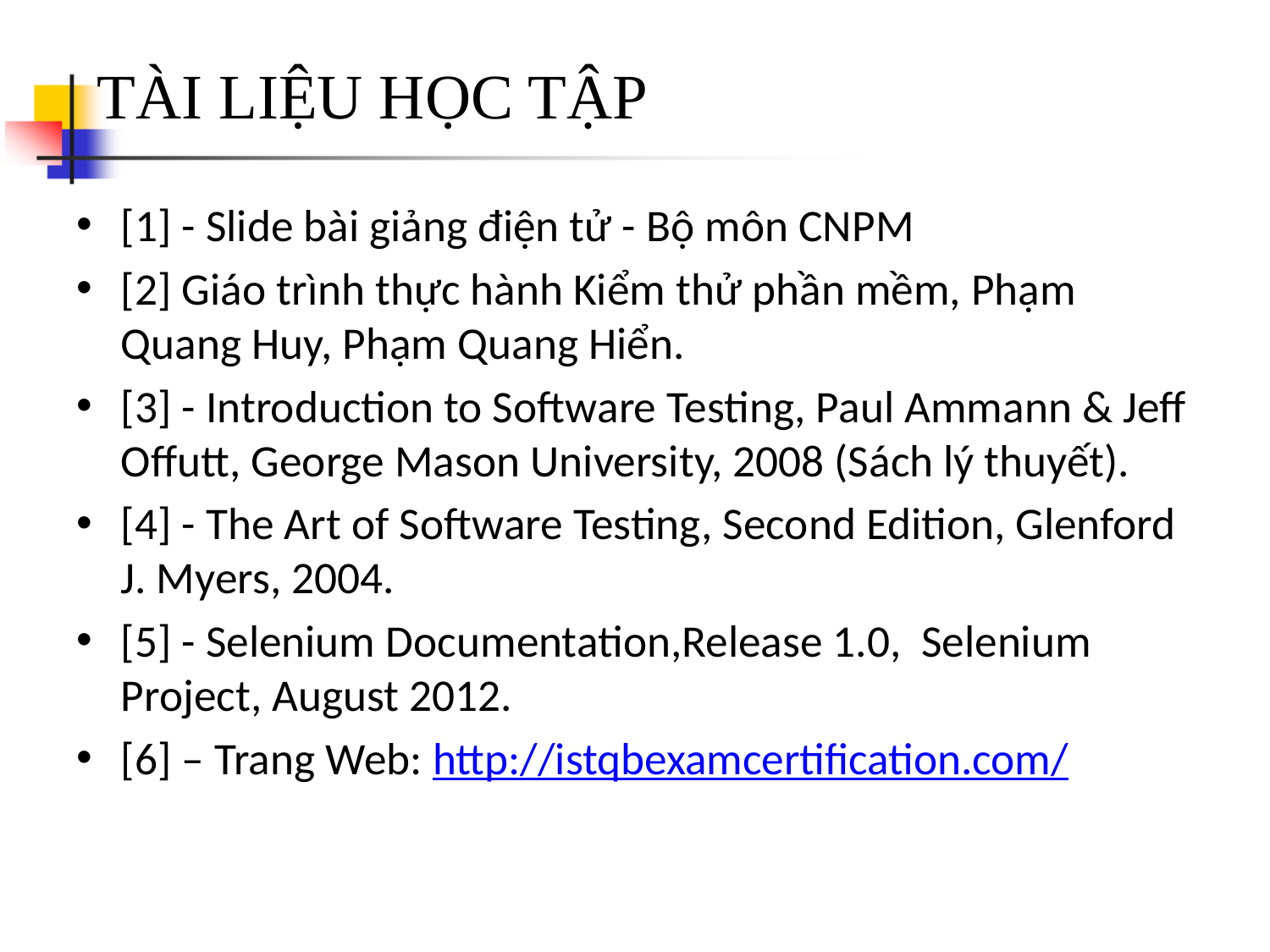

# TÀI LIỆU HỌC TẬP
[1] - Slide bài giảng điện tử - Bộ môn CNPM
[2] Giáo trình thực hành Kiểm thử phần mềm, Phạm Quang Huy, Phạm Quang Hiển.
[3] - Introduction to Software Testing, Paul Ammann & Jeff Offutt, George Mason University, 2008 (Sách lý thuyết).
[4] - The Art of Software Testing, Second Edition, Glenford J. Myers, 2004.
[5] - Selenium Documentation,Release 1.0,  Selenium Project, August 2012.
[6] – Trang Web: http://istqbexamcertification.com/